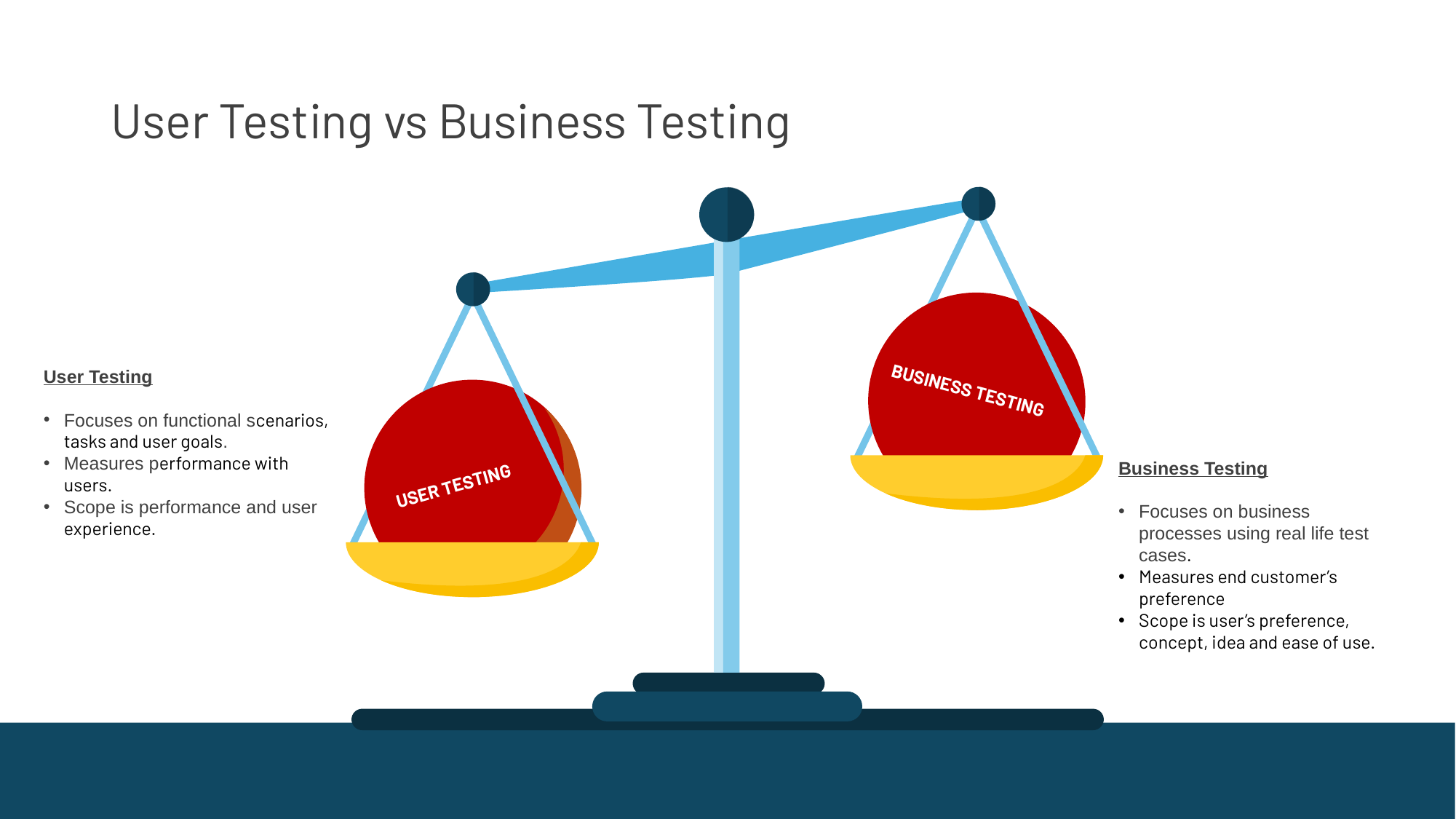

# User Testing vs Business Testing

User Testing

Focuses on functional scenarios, tasks and user goals.
Measures performance with users.
Scope is performance and user experience.

BUSINESS TESTING
Business Testing

Focuses on business processes using real life test cases.
Measures end customer’s preference
Scope is user’s preference, concept, idea and ease of use.

USER TESTING